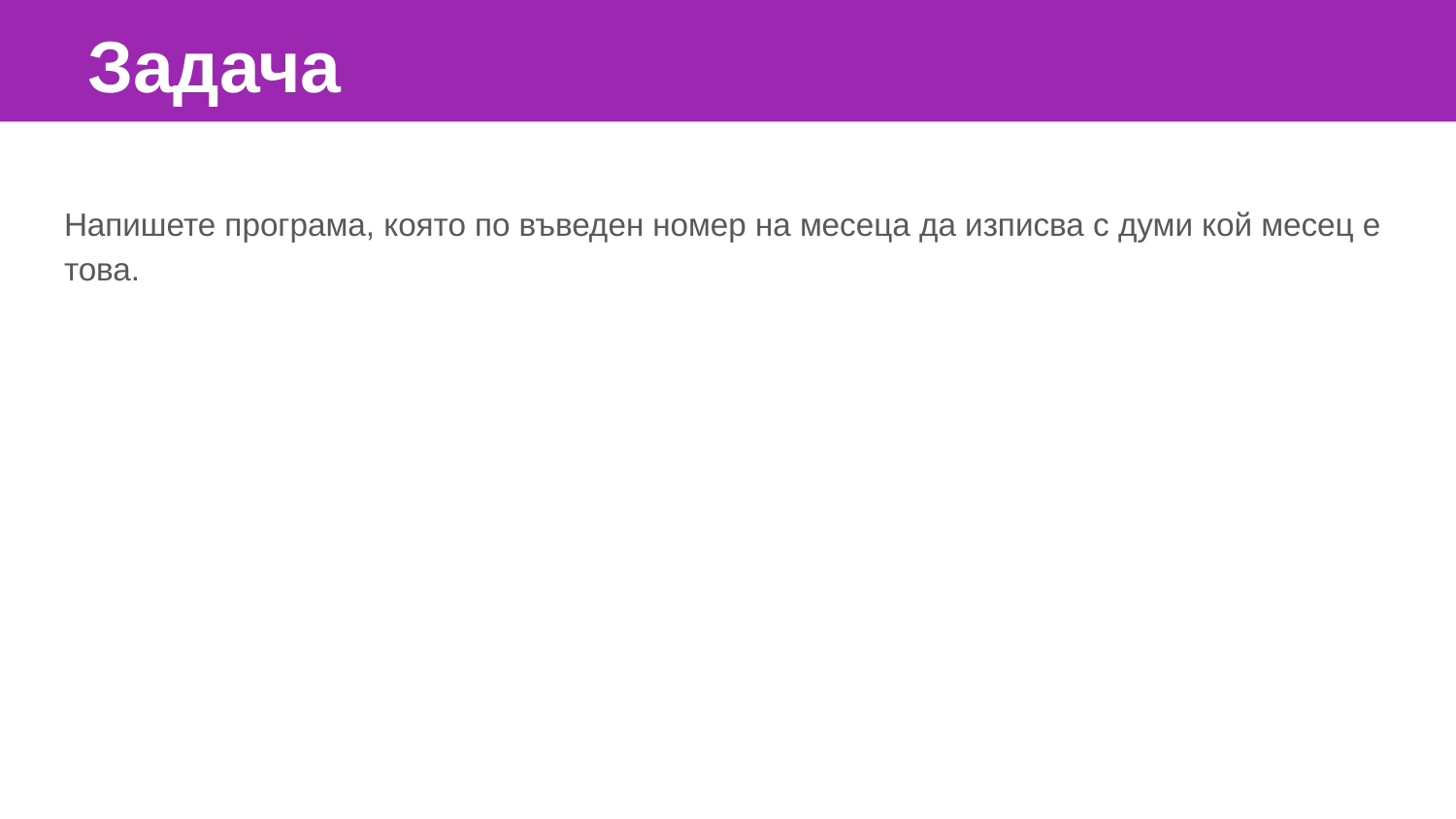

Задача
Напишете програма, която по въведен номер на месеца да изписва с думи кой месец е това.